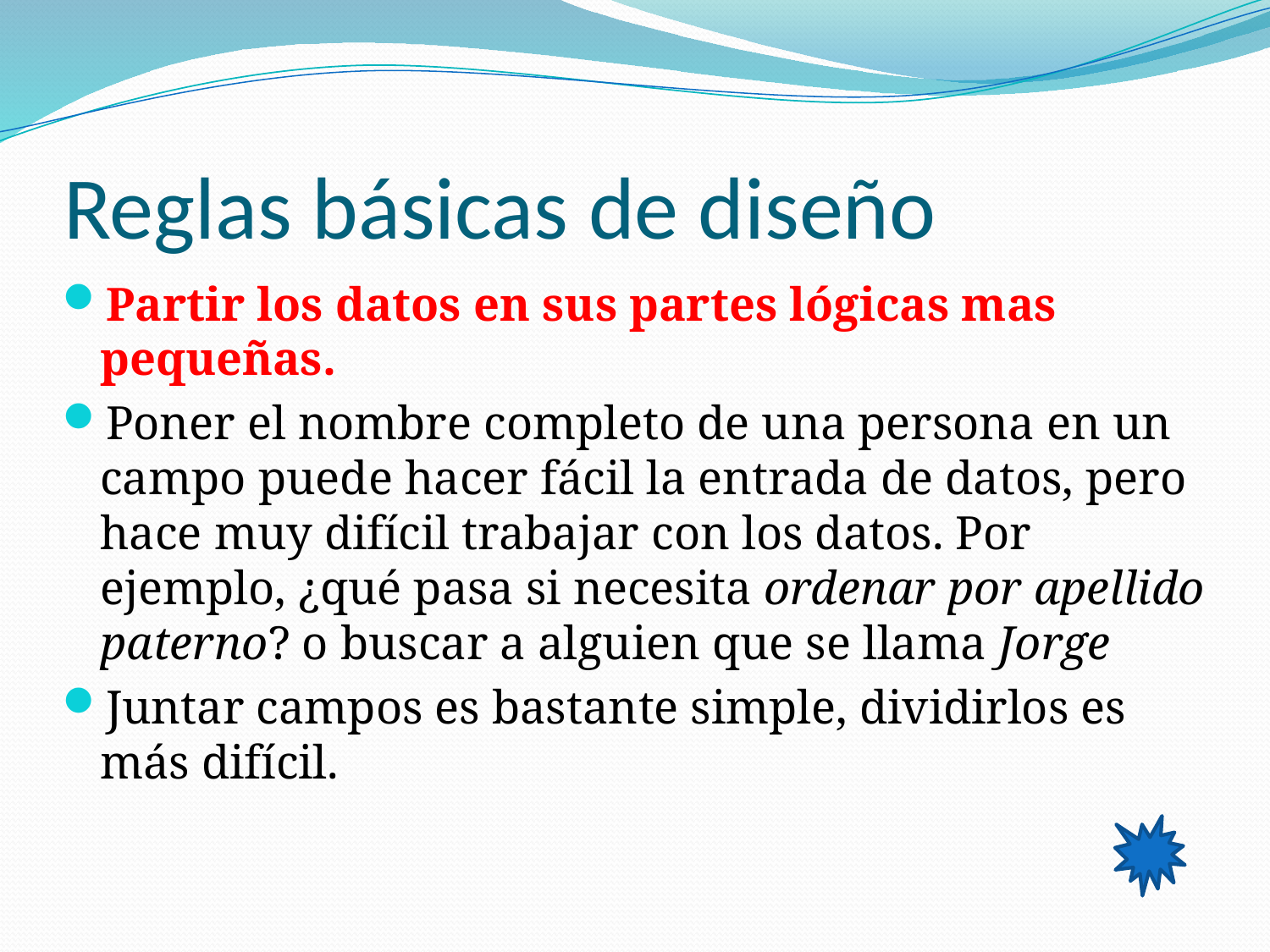

# Reglas básicas de diseño
Partir los datos en sus partes lógicas mas pequeñas.
Poner el nombre completo de una persona en un campo puede hacer fácil la entrada de datos, pero hace muy difícil trabajar con los datos. Por ejemplo, ¿qué pasa si necesita ordenar por apellido paterno? o buscar a alguien que se llama Jorge
Juntar campos es bastante simple, dividirlos es más difícil.